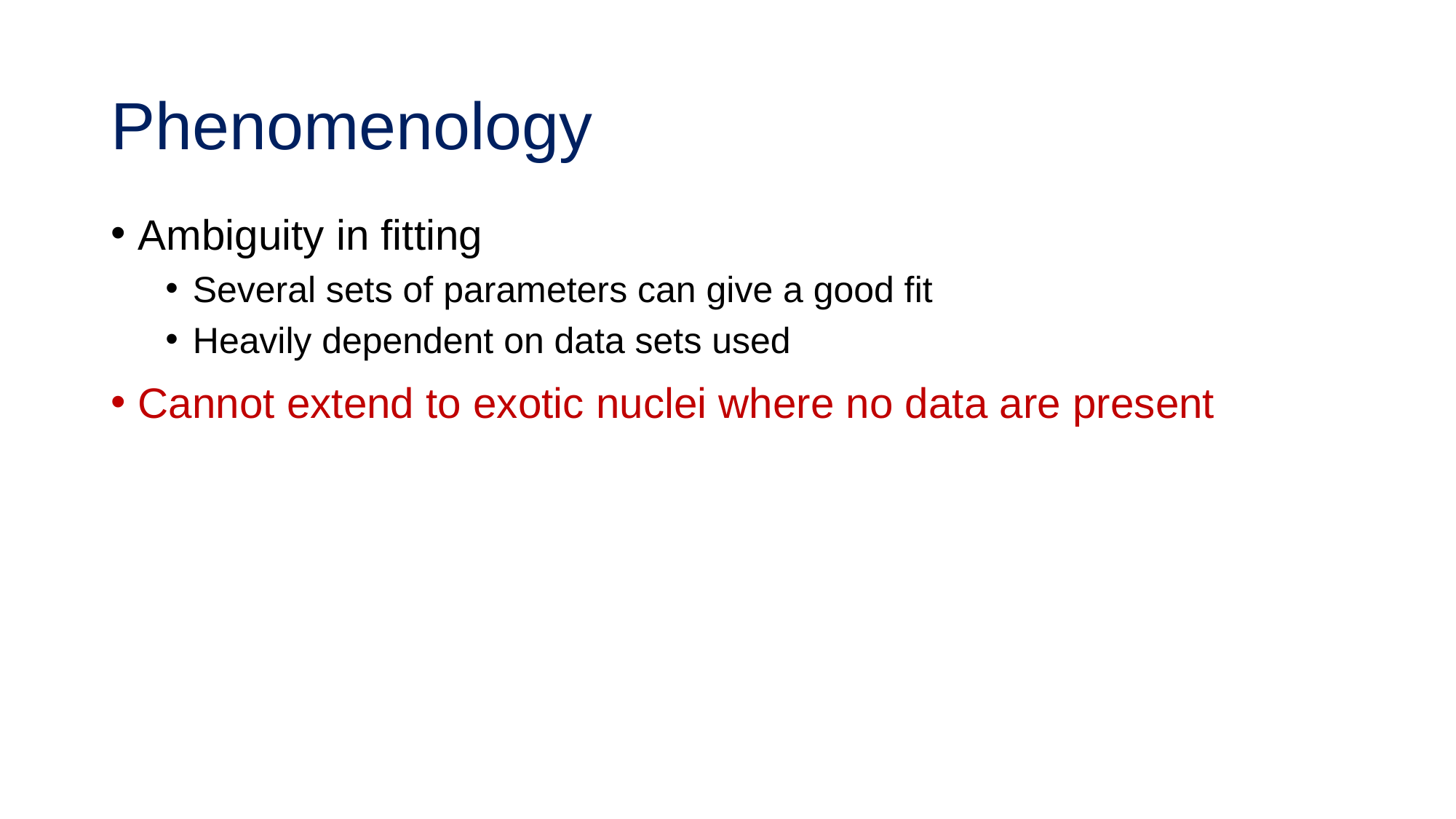

# Phenomenology
Ambiguity in fitting
Several sets of parameters can give a good fit
Heavily dependent on data sets used
Cannot extend to exotic nuclei where no data are present